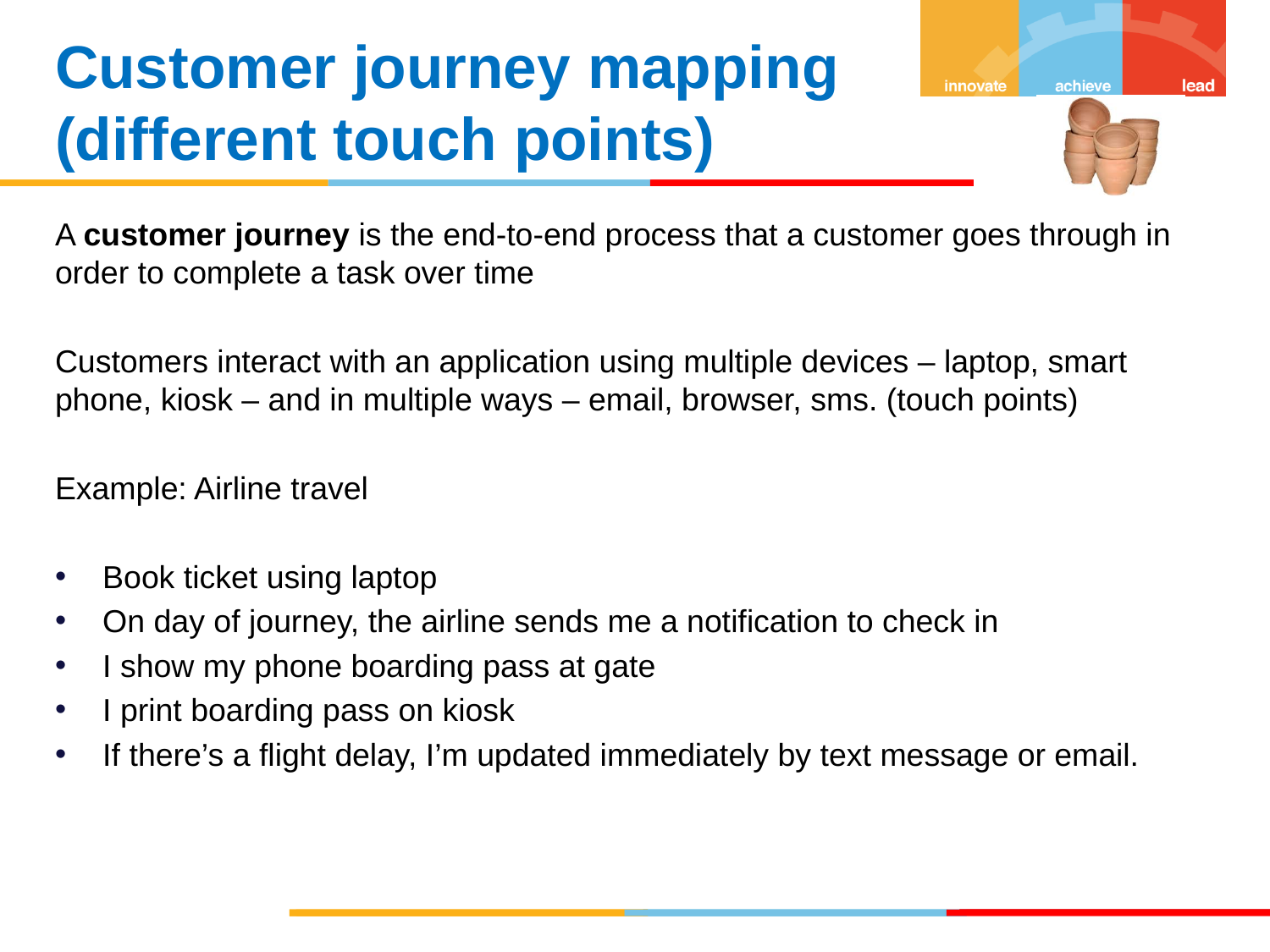

Customer journey mapping (different touch points)
A customer journey is the end-to-end process that a customer goes through in order to complete a task over time

Customers interact with an application using multiple devices – laptop, smart phone, kiosk – and in multiple ways – email, browser, sms. (touch points)

Example: Airline travel

Book ticket using laptop
On day of journey, the airline sends me a notification to check in
I show my phone boarding pass at gate
I print boarding pass on kiosk
If there’s a flight delay, I’m updated immediately by text message or email.